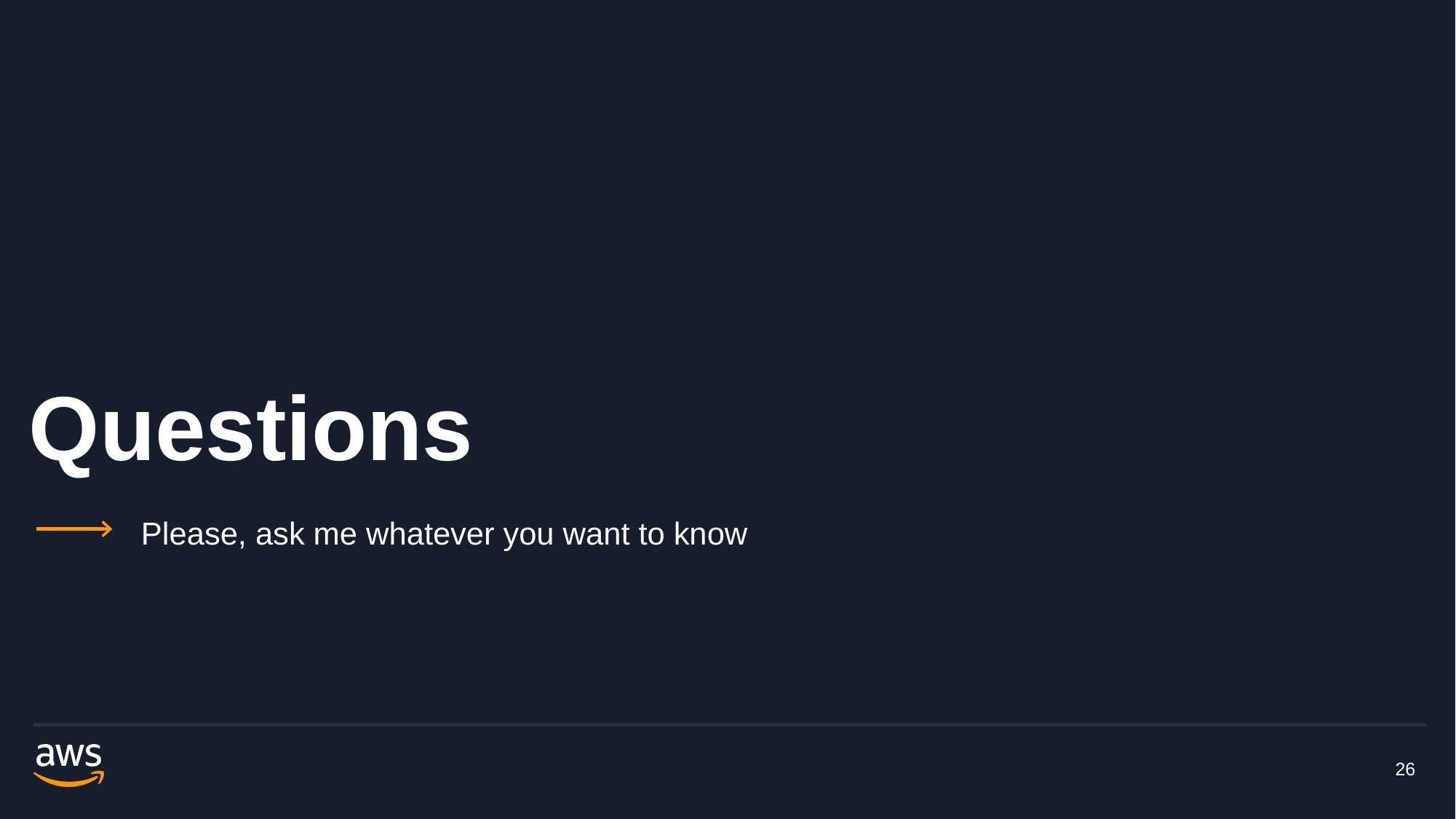

# Questions
Please, ask me whatever you want to know
26